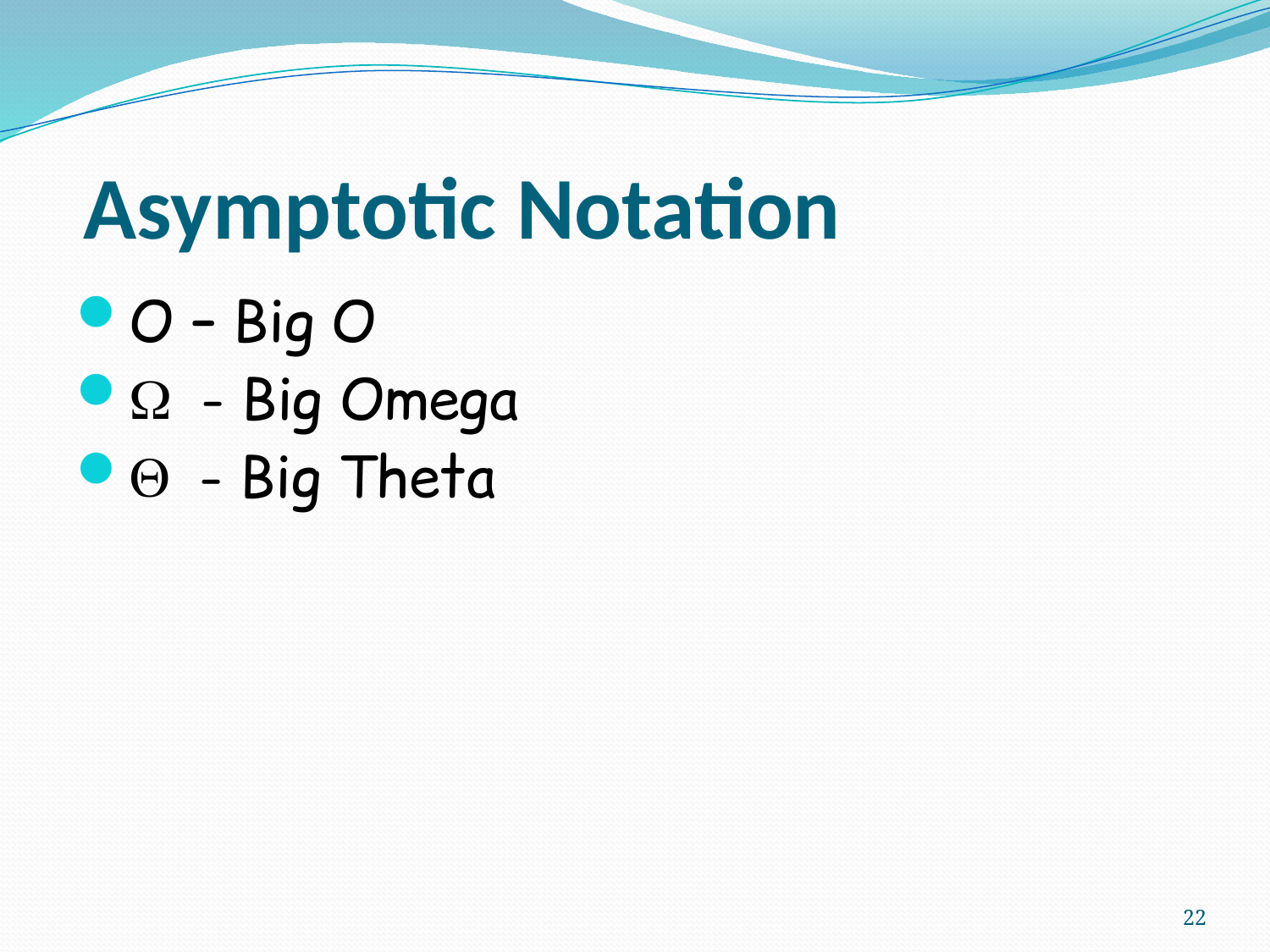

# Asymptotic Notation
O – Big O
Ω - Big Omega
Θ - Big Theta

22